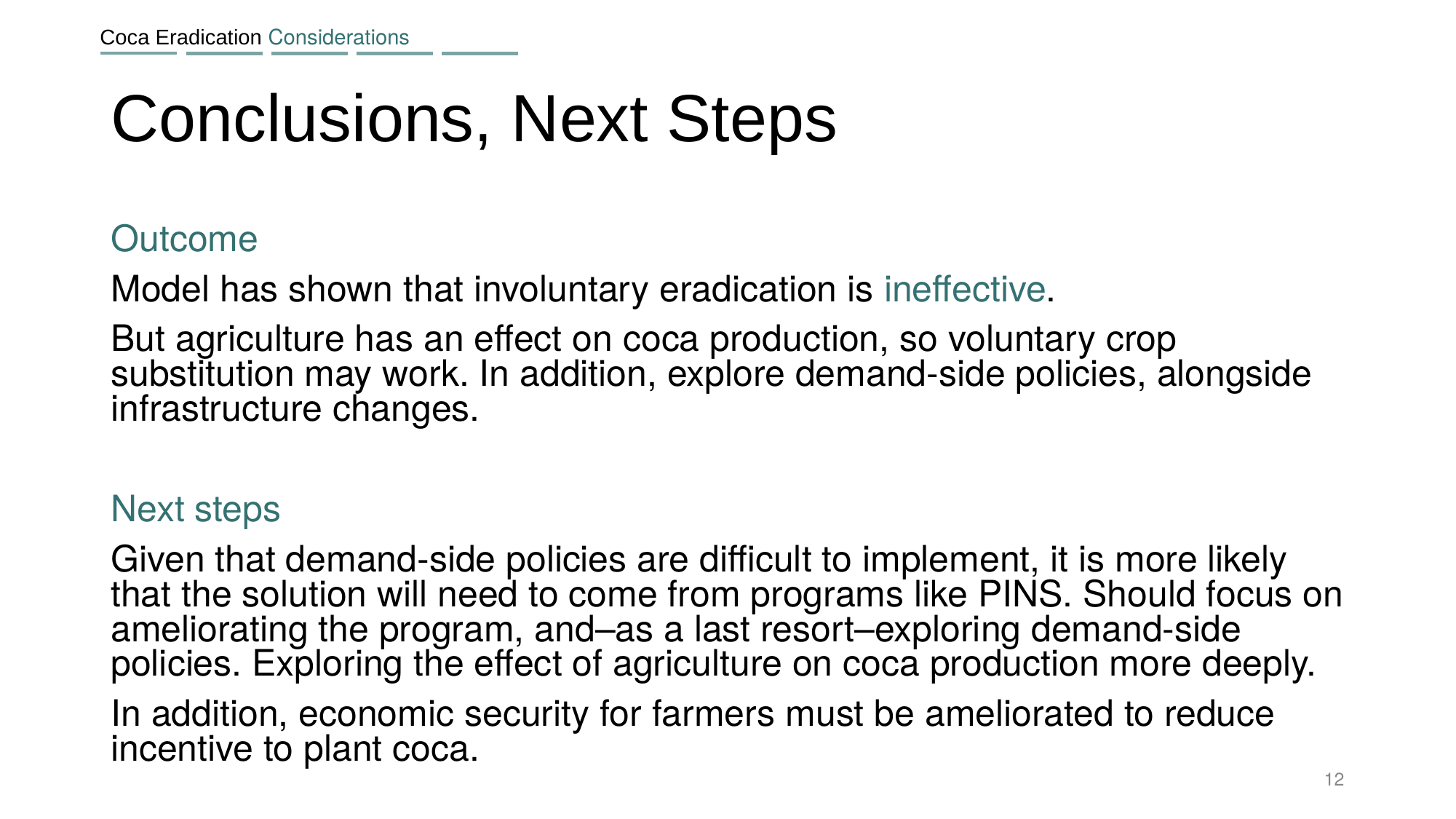

# Conclusions, Next Steps
Outcome
Model has shown that involuntary eradication is ineffective.
But agriculture has an effect on coca production, so voluntary crop substitution may work. In addition, explore demand-side policies, alongside infrastructure changes.

Next steps
Given that demand-side policies are difficult to implement, it is more likely that the solution will need to come from programs like PINS. Should focus on ameliorating the program, and–as a last resort–exploring demand-side policies. Exploring the effect of agriculture on coca production more deeply.
In addition, economic security for farmers must be ameliorated to reduce incentive to plant coca.

12